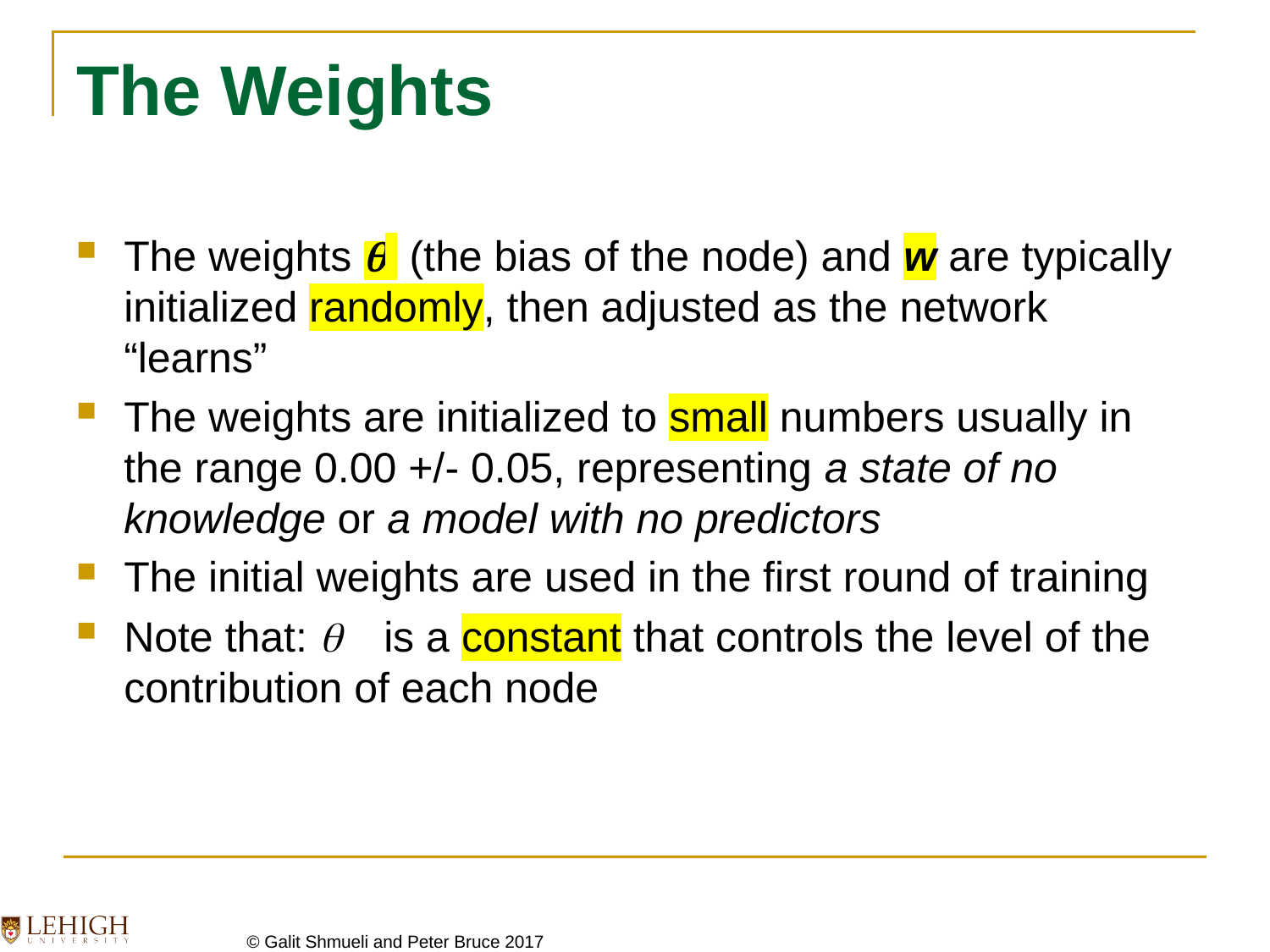

# The Weights
The weights θ  (the bias of the node) and w are typically initialized randomly, then adjusted as the network “learns”
The weights are initialized to small numbers usually in the range 0.00 +/- 0.05, representing a state of no knowledge or a model with no predictors
The initial weights are used in the first round of training
Note that: θ  is a constant that controls the level of the contribution of each node